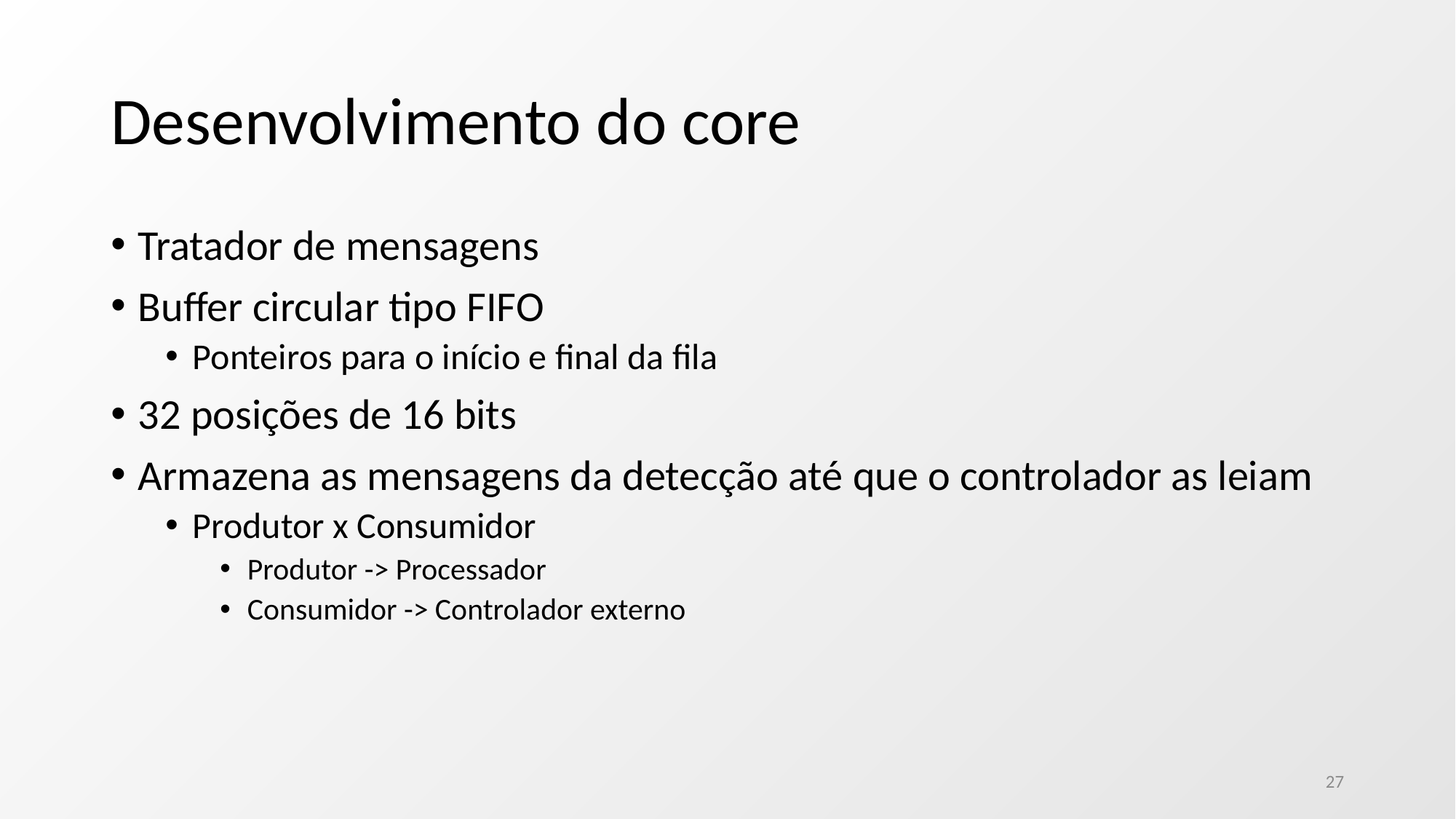

# Desenvolvimento do core
Tratador de mensagens
Buffer circular tipo FIFO
Ponteiros para o início e final da fila
32 posições de 16 bits
Armazena as mensagens da detecção até que o controlador as leiam
Produtor x Consumidor
Produtor -> Processador
Consumidor -> Controlador externo
27